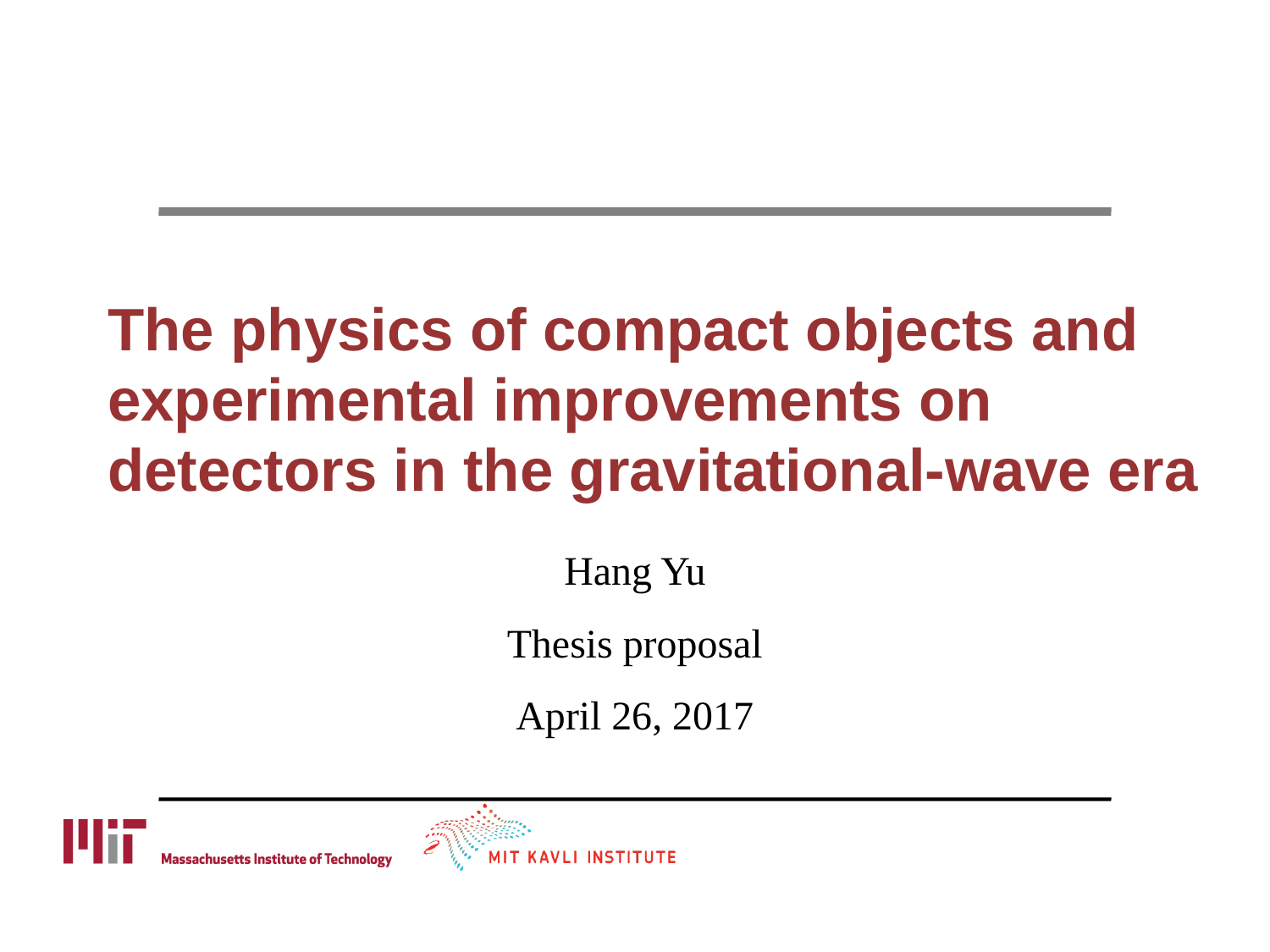

# The physics of compact objects and experimental improvements on detectors in the gravitational-wave era
Hang Yu
Thesis proposal
April 26, 2017